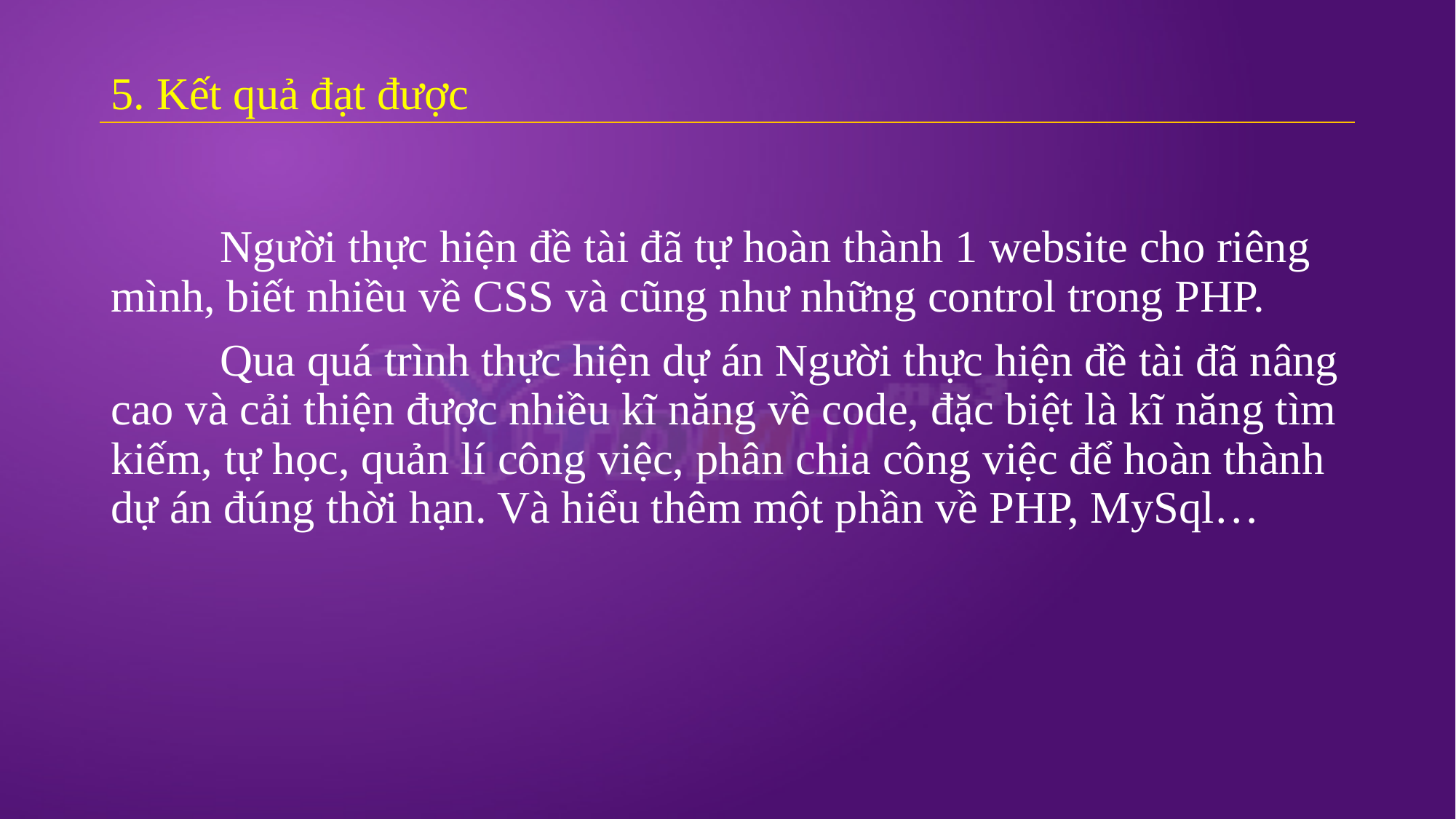

# 5. Kết quả đạt được
	Người thực hiện đề tài đã tự hoàn thành 1 website cho riêng mình, biết nhiều về CSS và cũng như những control trong PHP.
	Qua quá trình thực hiện dự án Người thực hiện đề tài đã nâng cao và cải thiện được nhiều kĩ năng về code, đặc biệt là kĩ năng tìm kiếm, tự học, quản lí công việc, phân chia công việc để hoàn thành dự án đúng thời hạn. Và hiểu thêm một phần về PHP, MySql…